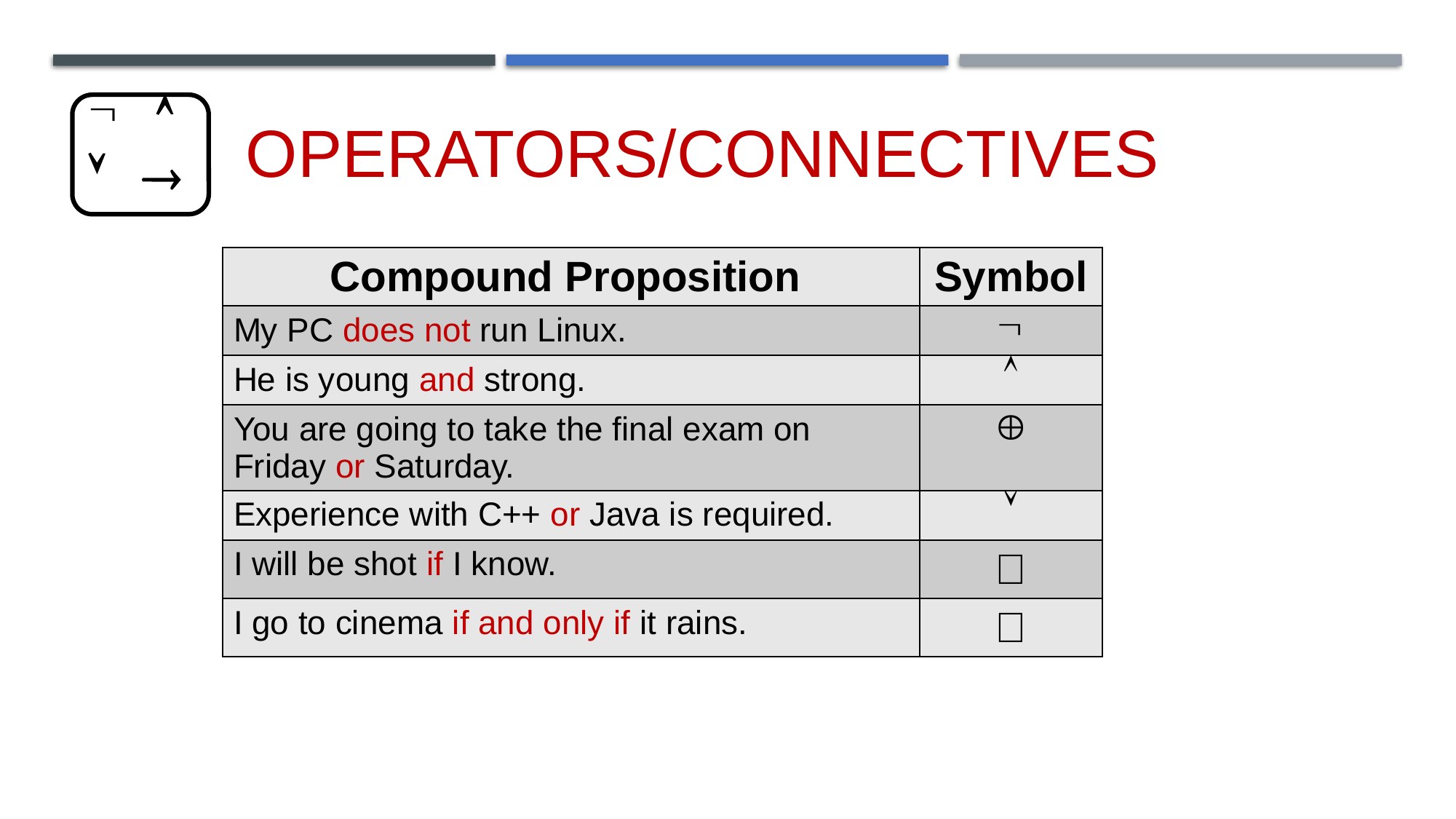

# Operators/connectives
 ∧
∨  →

| Compound Proposition | Symbol |
| --- | --- |
| My PC does not run Linux. | ¬ |
| He is young and strong. | ∧ |
| You are going to take the final exam on Friday or Saturday. | ⊕ |
| Experience with C++ or Java is required. | ∨ |
| I will be shot if I know. | → |
| I go to cinema if and only if it rains. | ↔ |